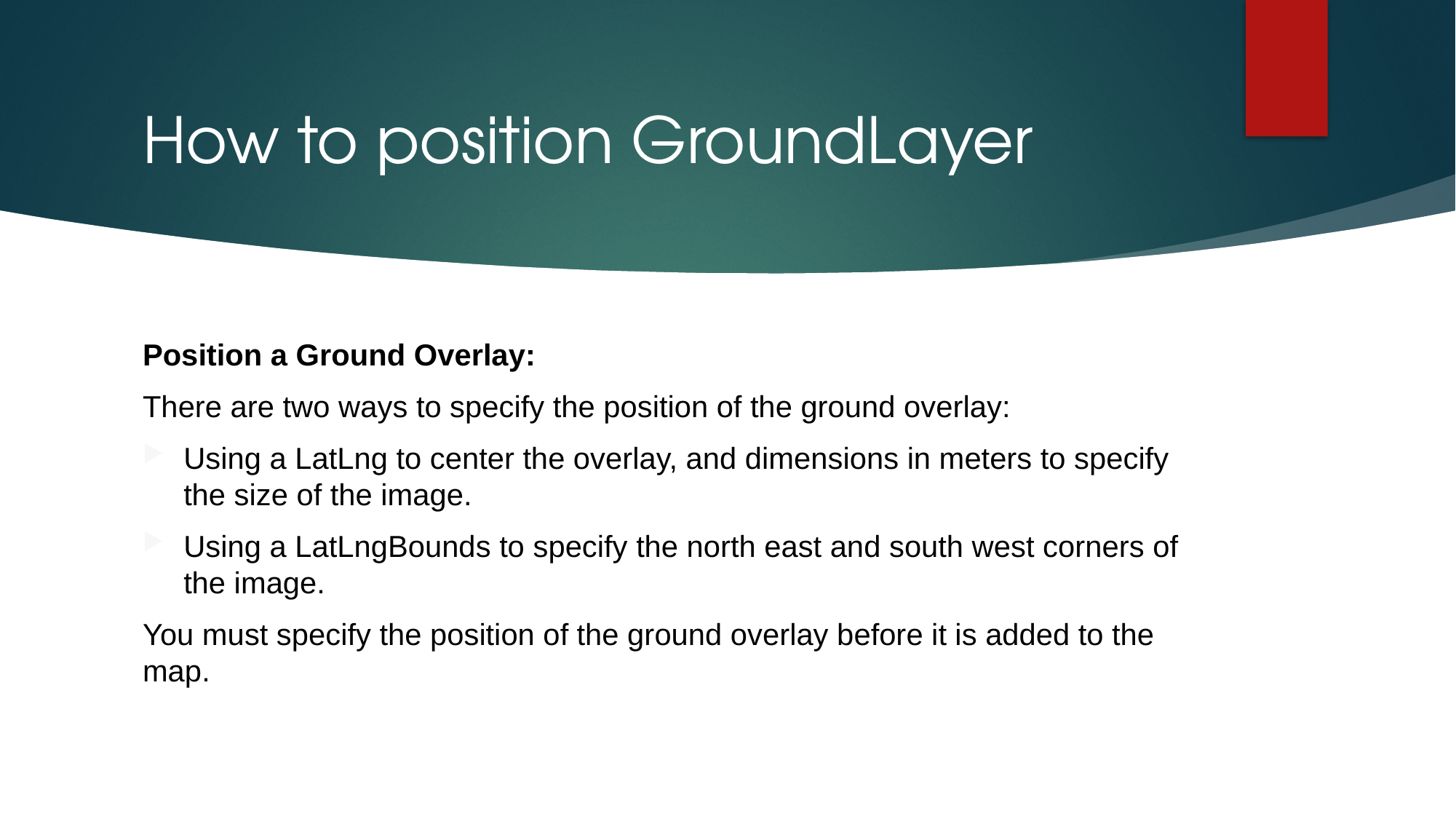

# How to position GroundLayer

Position a Ground Overlay:
There are two ways to specify the position of the ground overlay:
Using a LatLng to center the overlay, and dimensions in meters to specify the size of the image.
Using a LatLngBounds to specify the north east and south west corners of the image.
You must specify the position of the ground overlay before it is added to the map.